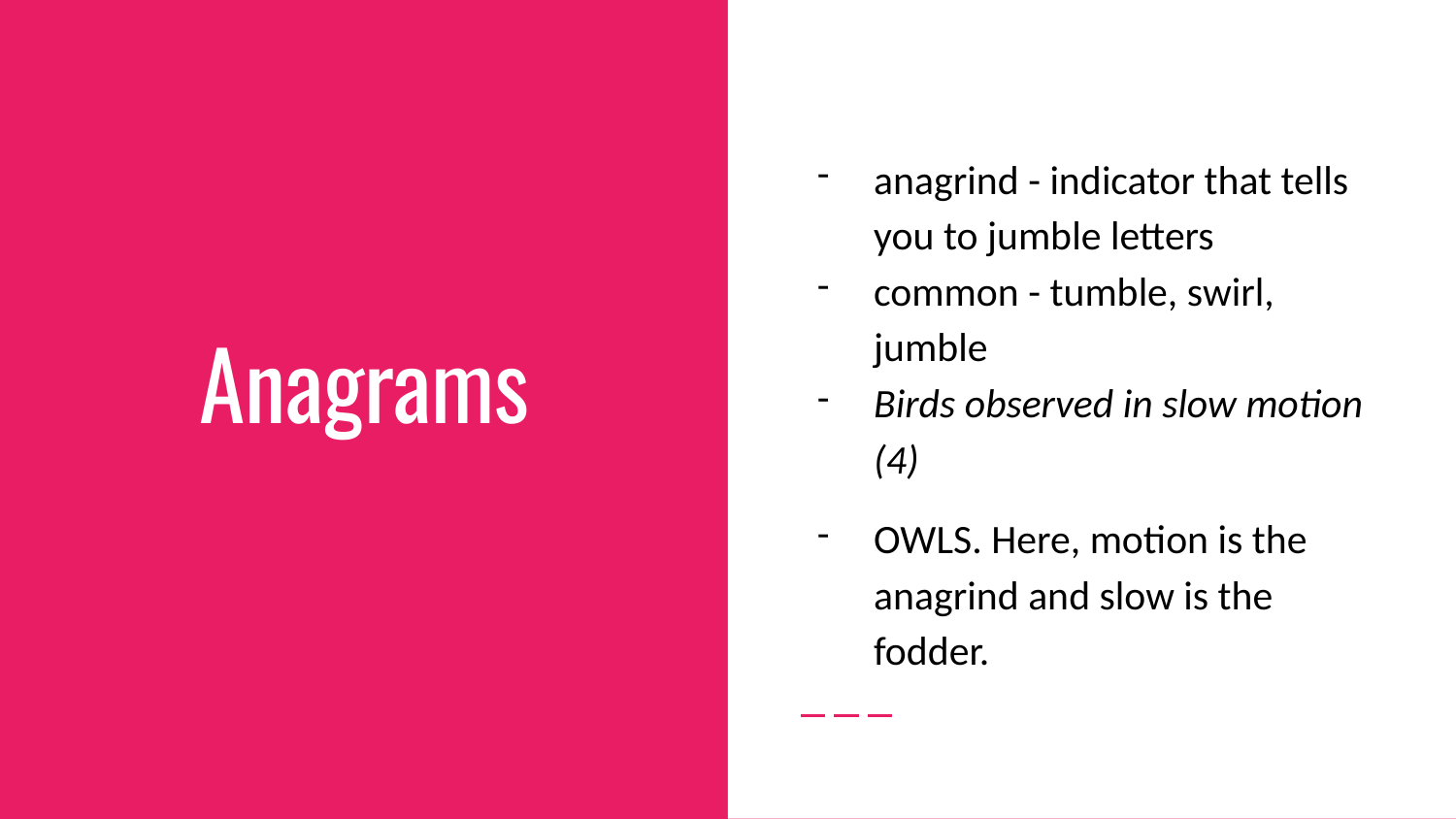

anagrind - indicator that tells you to jumble letters
common - tumble, swirl, jumble
Birds observed in slow motion (4)
# Anagrams
OWLS. Here, motion is the anagrind and slow is the fodder.